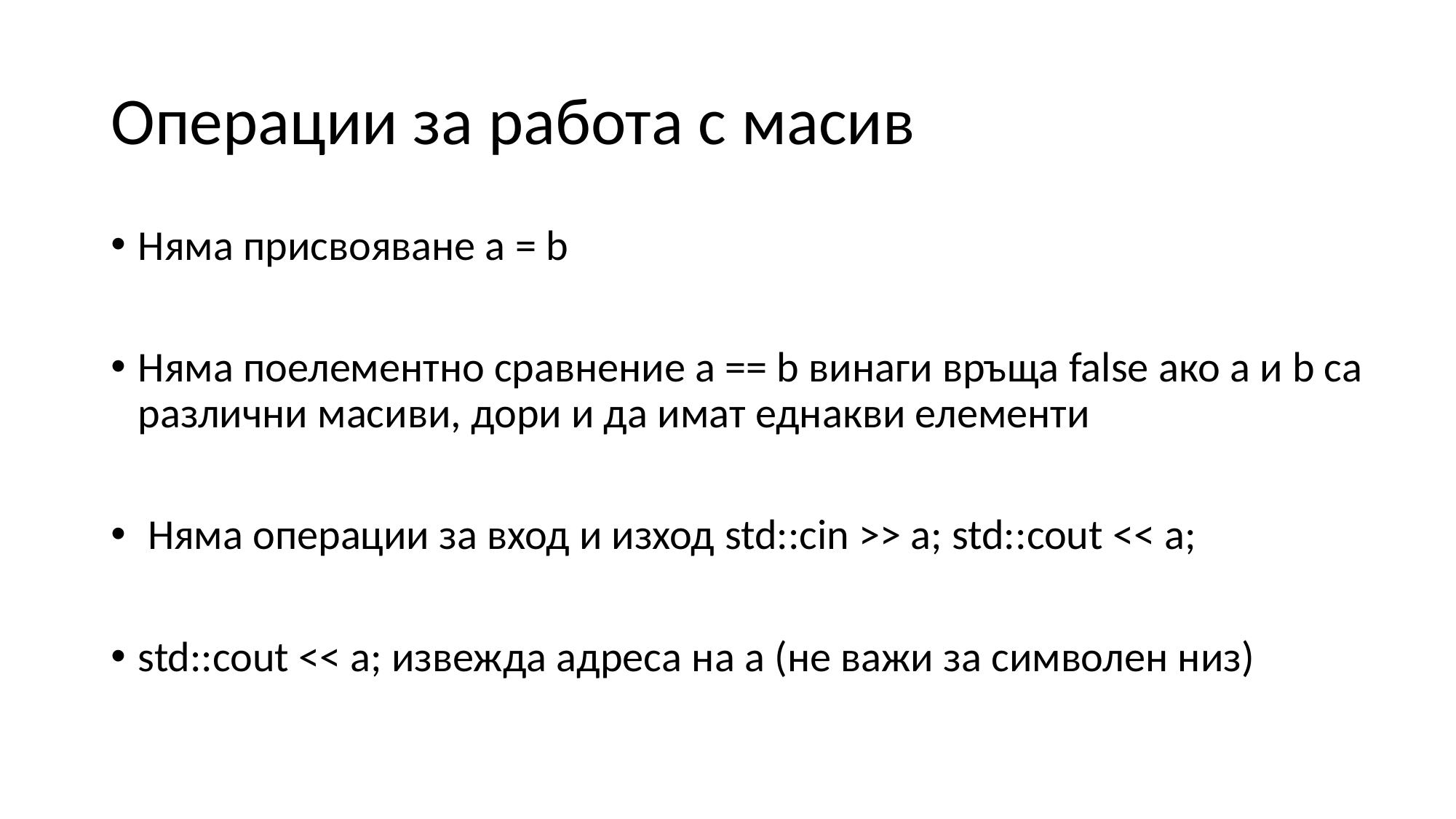

# Операции за работа с масив
Няма присвояване a = b

Няма поелементно сравнение a == b винаги връща false ако a и b са различни масиви, дори и да имат еднакви елементи

 Няма операции за вход и изход std::cin >> a; std::cout << a;

std::cout << a; извежда адреса на a (не важи за символен низ)